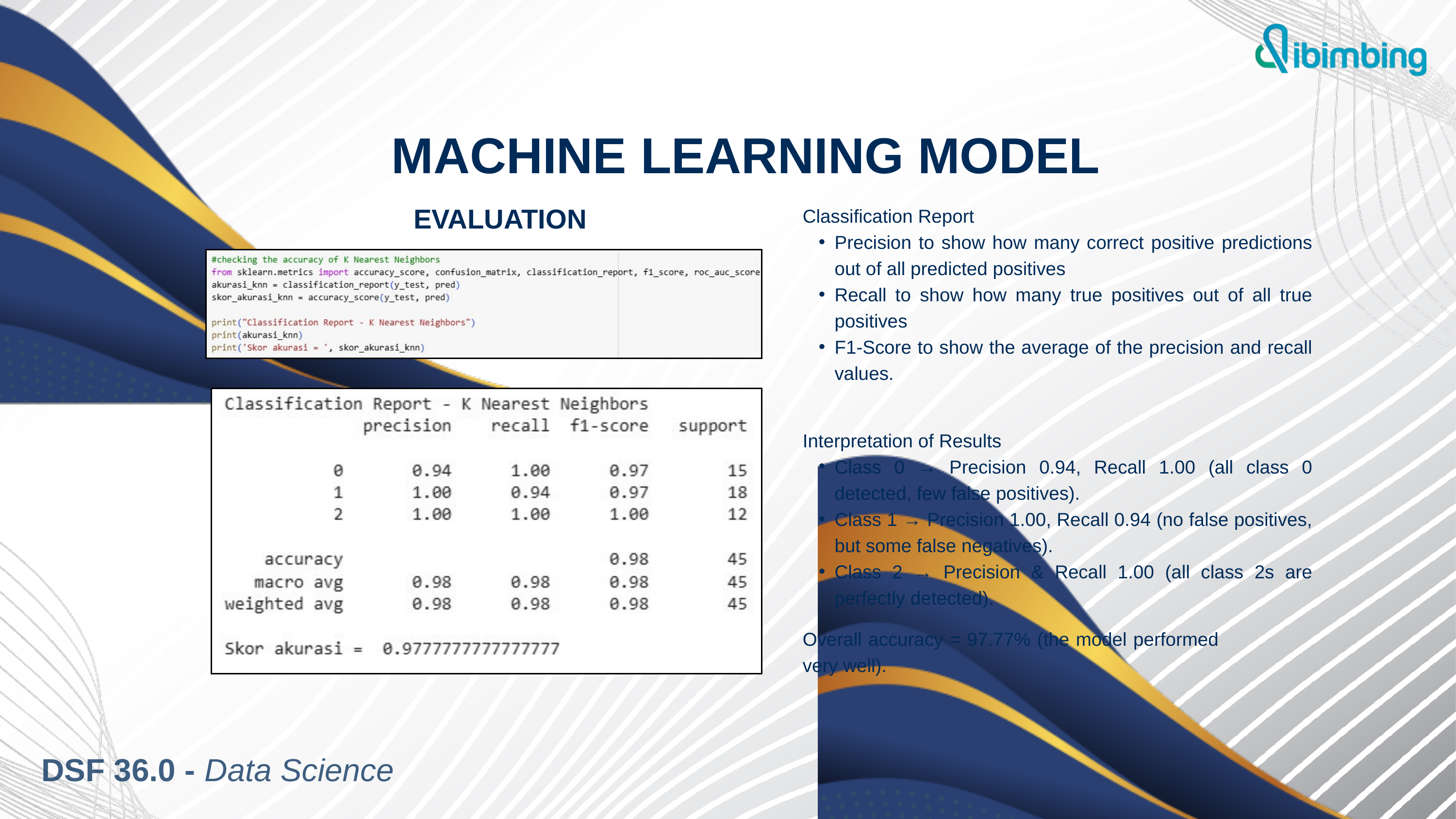

MACHINE LEARNING MODEL
EVALUATION
Classification Report
Precision to show how many correct positive predictions out of all predicted positives
Recall to show how many true positives out of all true positives
F1-Score to show the average of the precision and recall values.

Interpretation of Results
Class 0 → Precision 0.94, Recall 1.00 (all class 0 detected, few false positives).
Class 1 → Precision 1.00, Recall 0.94 (no false positives, but some false negatives).
Class 2 → Precision & Recall 1.00 (all class 2s are perfectly detected).

Overall accuracy = 97.77% (the model performed very well).
DSF 36.0 - Data Science